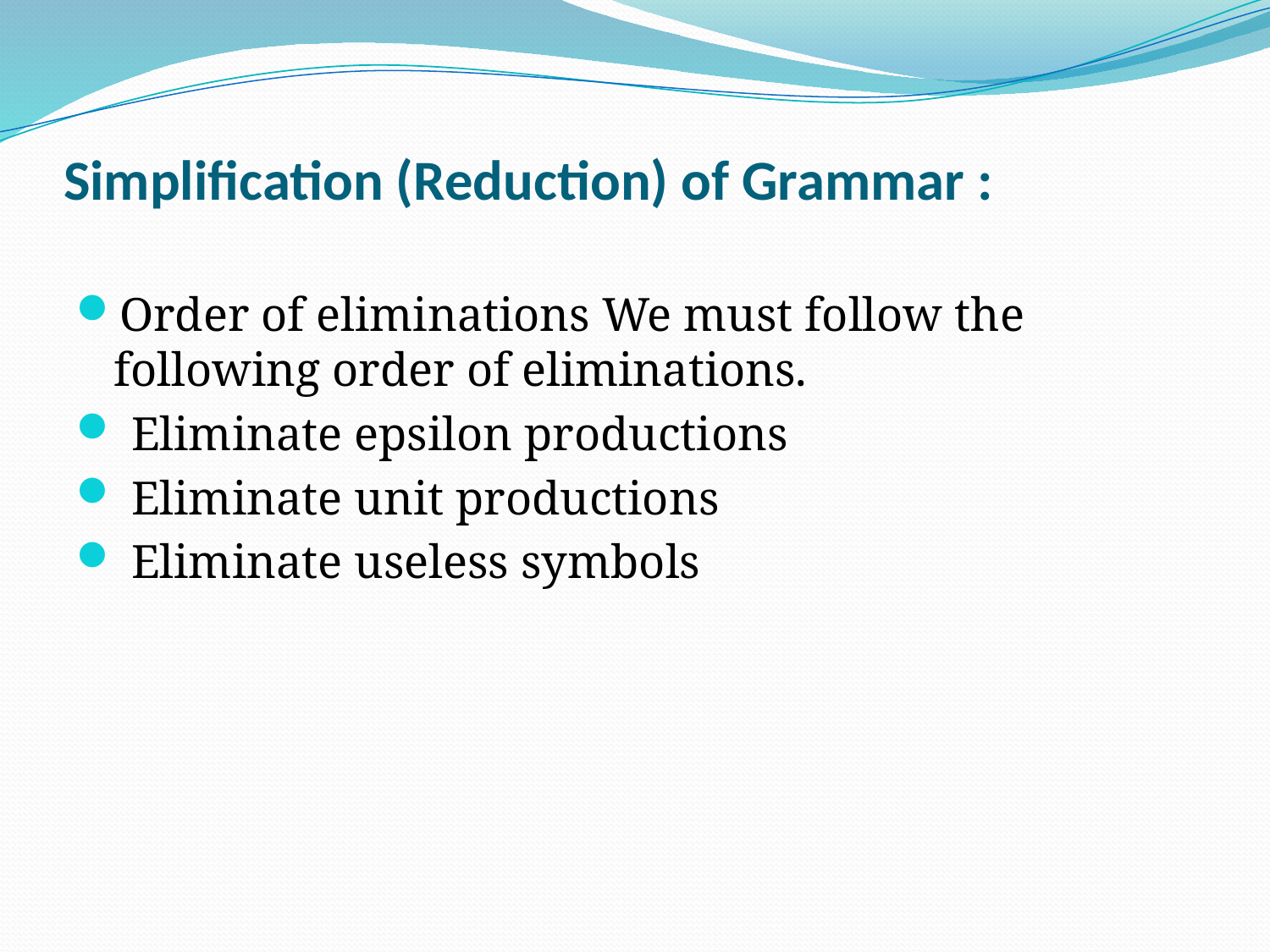

# Simplification (Reduction) of Grammar :
Order of eliminations We must follow the following order of eliminations.
 Eliminate epsilon productions
 Eliminate unit productions
 Eliminate useless symbols